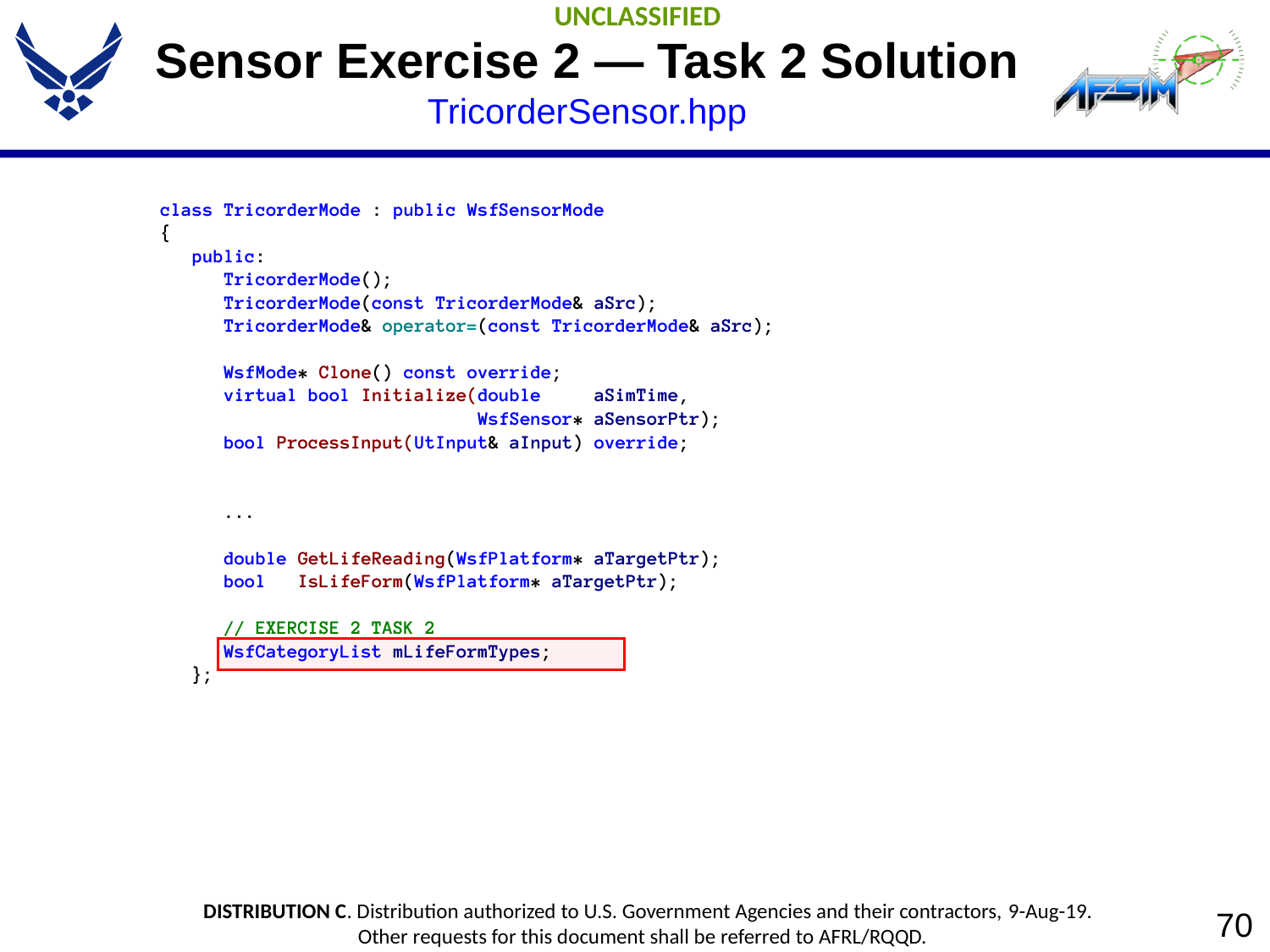

# Sensor Exercise 2 — Task 2 Solution TricorderSensor.hpp
      class TricorderMode : public WsfSensorMode
      {
         public:
            TricorderMode();
            TricorderMode(const TricorderMode& aSrc);
            TricorderMode& operator=(const TricorderMode& aSrc);

            WsfMode* Clone() const override;
            virtual bool Initialize(double     aSimTime,
                                    WsfSensor* aSensorPtr);
            bool ProcessInput(UtInput& aInput) override;

            ...

            double GetLifeReading(WsfPlatform* aTargetPtr);
            bool   IsLifeForm(WsfPlatform* aTargetPtr);

            // EXERCISE 2 TASK 2
            WsfCategoryList mLifeFormTypes;
         };